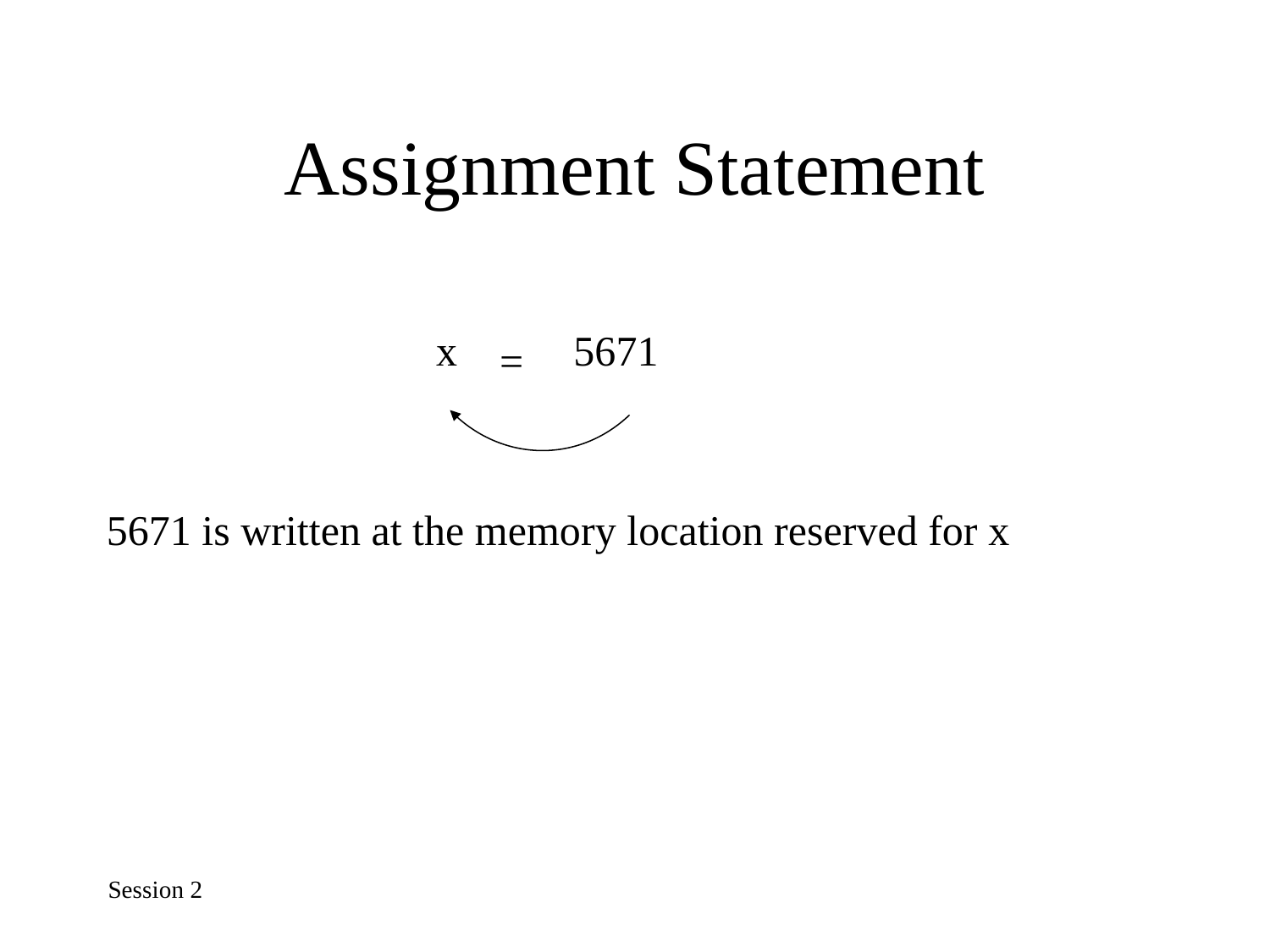

# Assignment Statement
x
5671
=

5671 is written at the memory location reserved for x
Session 2
20